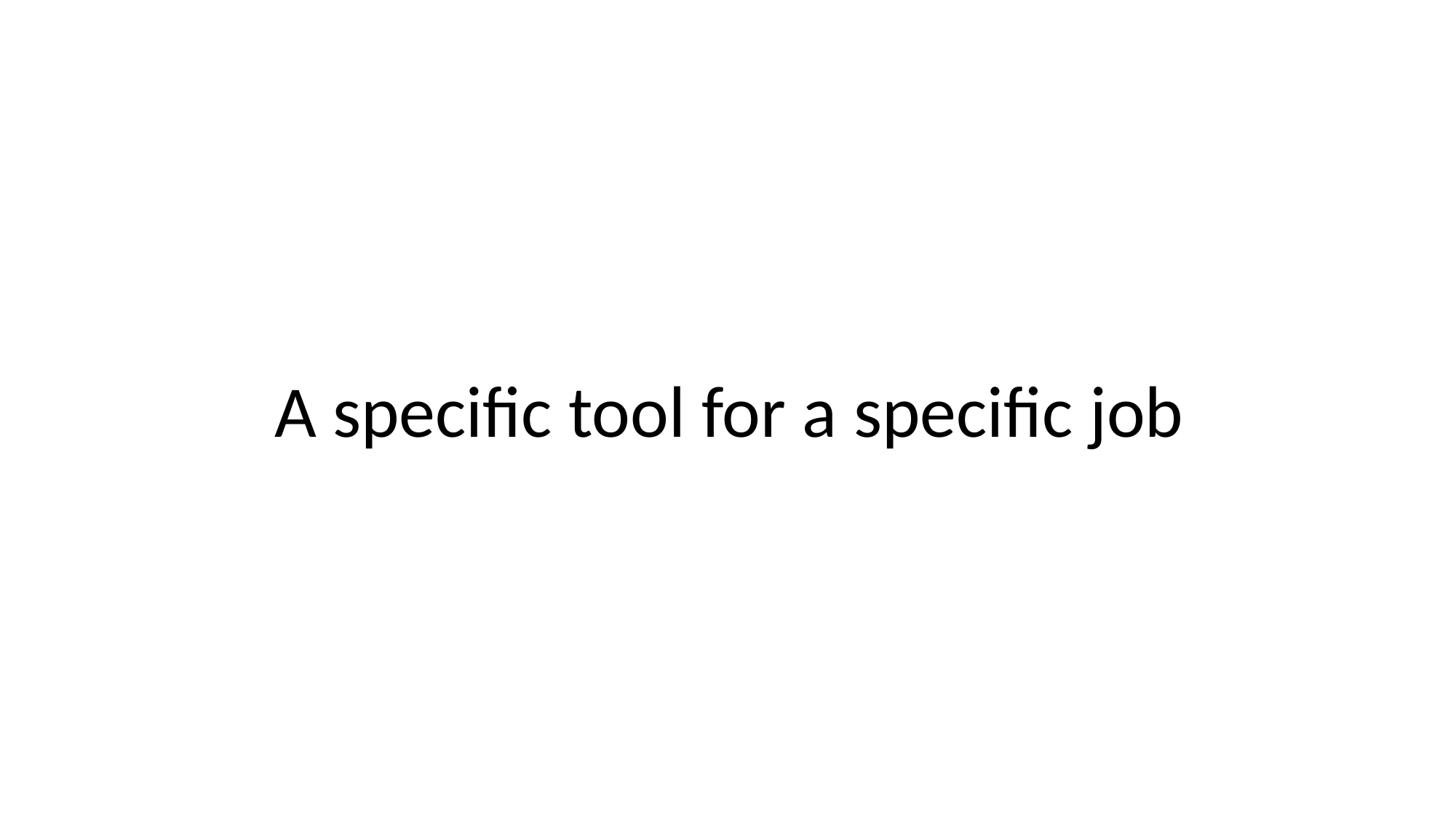

A specific tool for a specific job